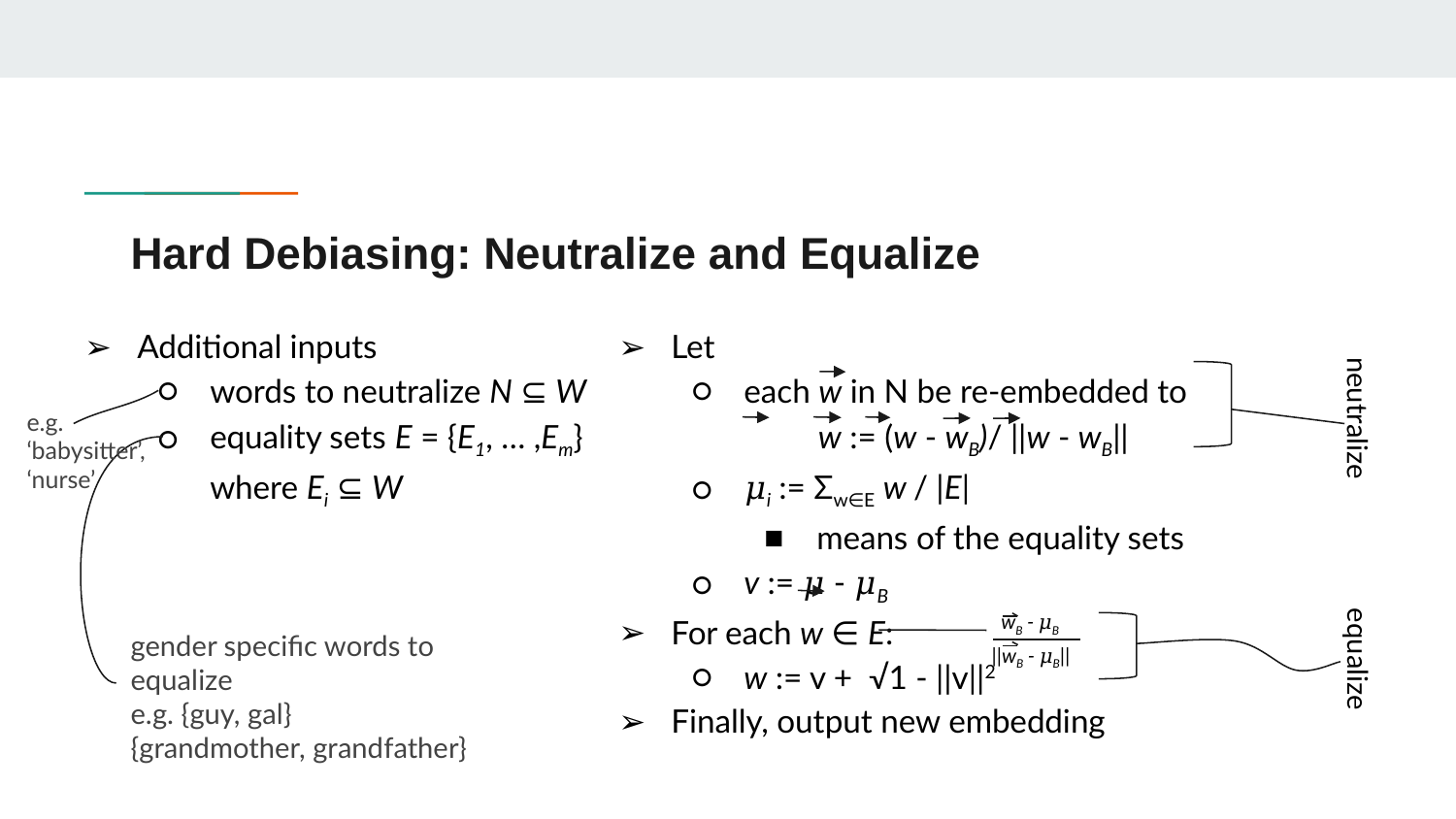

# Hard Debiasing: Neutralize and Equalize
Additional inputs
words to neutralize N ⊆ W
equality sets Ε = {E1, … ,Em} where Ei ⊆ W
Let
each w in N be re-embedded to            w := (w - wB)/ ||w - wB||
𝜇i := Σw∈E w / |E|
means of the equality sets
v := 𝜇 - 𝜇B
For each w ∈ E:
w := v +  √1 - ||v||2
Finally, output new embedding

e.g.
‘babysitter’,
‘nurse’
neutralize

wB - 𝜇B

gender specific words to equalize
e.g. {guy, gal}
{grandmother, grandfather}
||wB - 𝜇B||

equalize